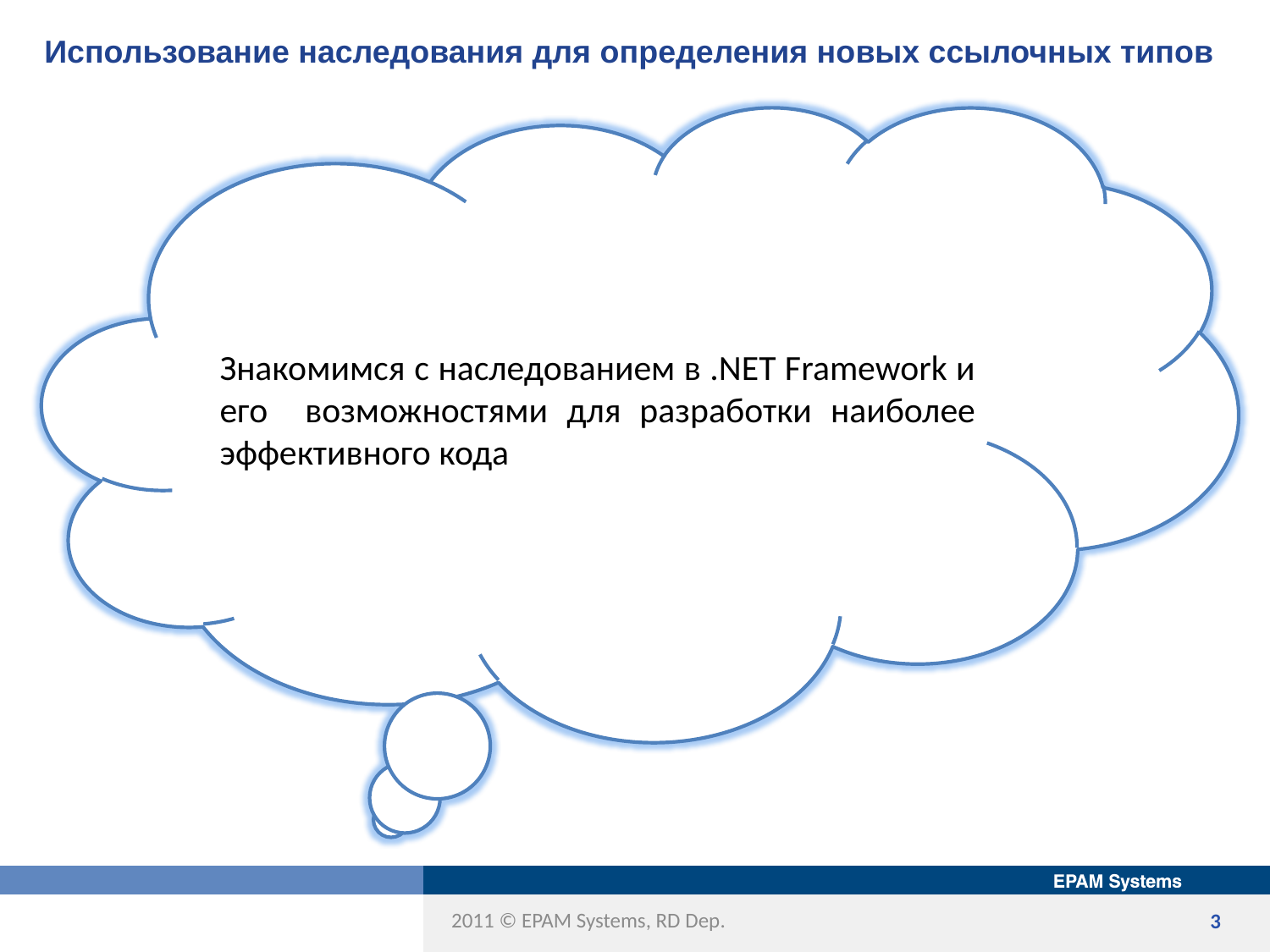

# Использование наследования для определения новых ссылочных типов

Знакомимся с наследованием в .NET Framework и его  возможностями для разработки наиболее эффективного кода